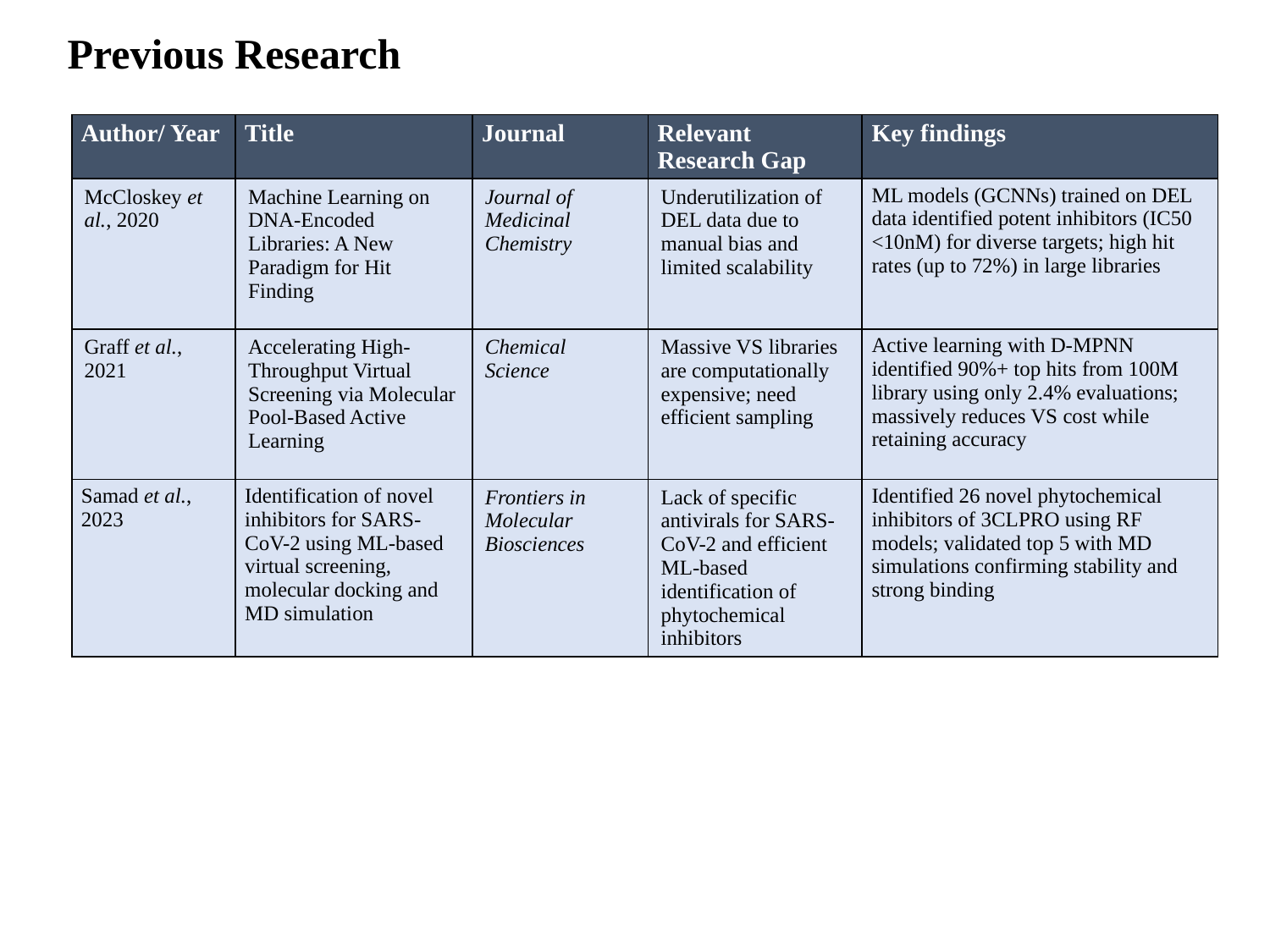

Previous Research
| Author/ Year | Title | Journal | Relevant Research Gap | Key findings |
| --- | --- | --- | --- | --- |
| McCloskey et al., 2020 | Machine Learning on DNA-Encoded Libraries: A New Paradigm for Hit Finding | Journal of Medicinal Chemistry | Underutilization of DEL data due to manual bias and limited scalability | ML models (GCNNs) trained on DEL data identified potent inhibitors (IC50 <10nM) for diverse targets; high hit rates (up to 72%) in large libraries |
| Graff et al., 2021 | Accelerating High-Throughput Virtual Screening via Molecular Pool-Based Active Learning | Chemical Science | Massive VS libraries are computationally expensive; need efficient sampling | Active learning with D-MPNN identified 90%+ top hits from 100M library using only 2.4% evaluations; massively reduces VS cost while retaining accuracy |
| Samad et al., 2023 | Identification of novel inhibitors for SARS-CoV-2 using ML-based virtual screening, molecular docking and MD simulation | Frontiers in Molecular Biosciences | Lack of specific antivirals for SARS-CoV-2 and efficient ML-based identification of phytochemical inhibitors | Identified 26 novel phytochemical inhibitors of 3CLPRO using RF models; validated top 5 with MD simulations confirming stability and strong binding |